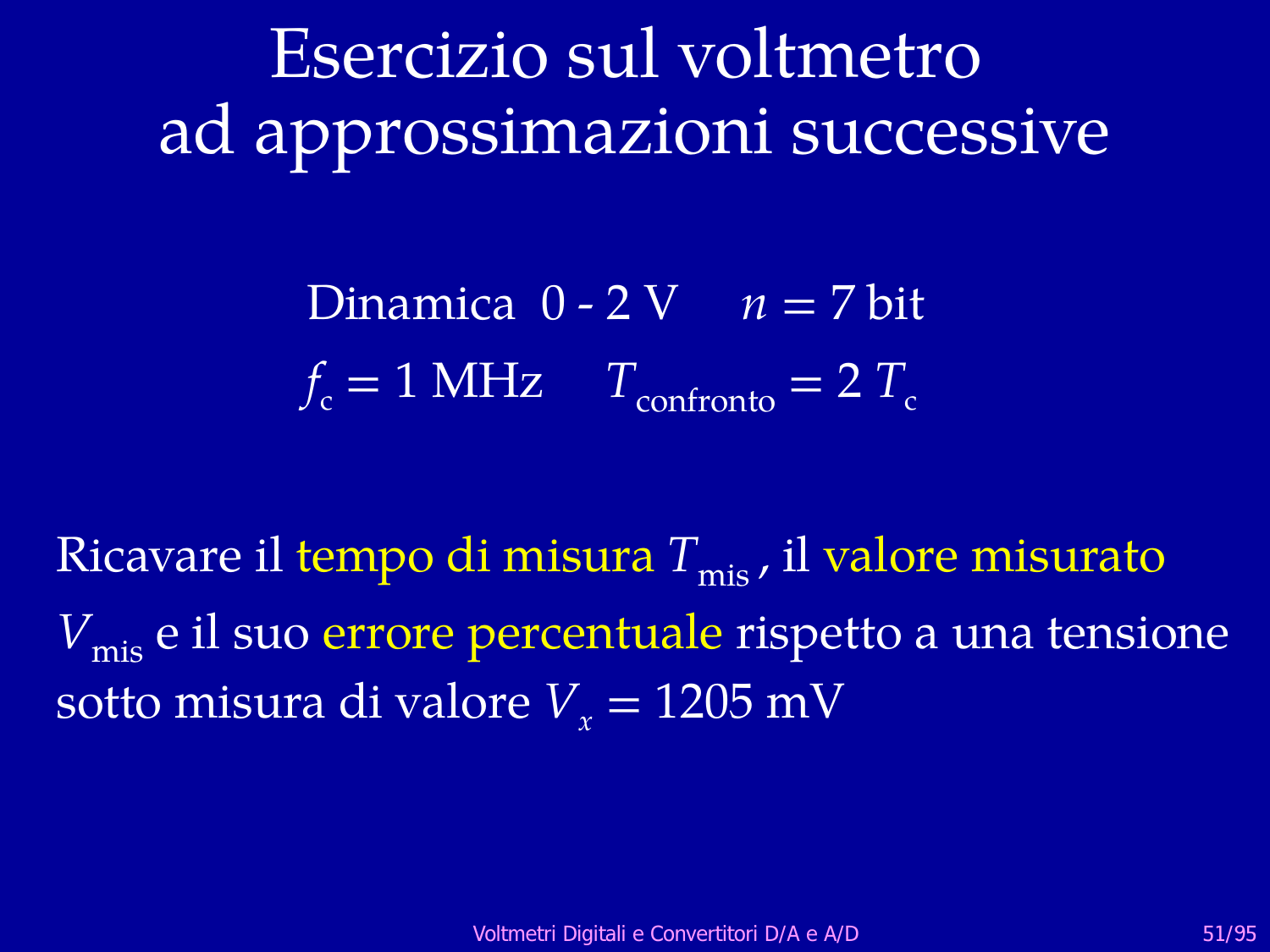

# Esercizio sul voltmetro ad approssimazioni successive
Dinamica  0 - 2 V     n = 7 bit
fc = 1 MHz     Tconfronto = 2 Tc
Ricavare il tempo di misura Tmis , il valore misurato Vmis e il suo errore percentuale rispetto a una tensione sotto misura di valore Vx = 1205 mV
Voltmetri Digitali e Convertitori D/A e A/D
51/95